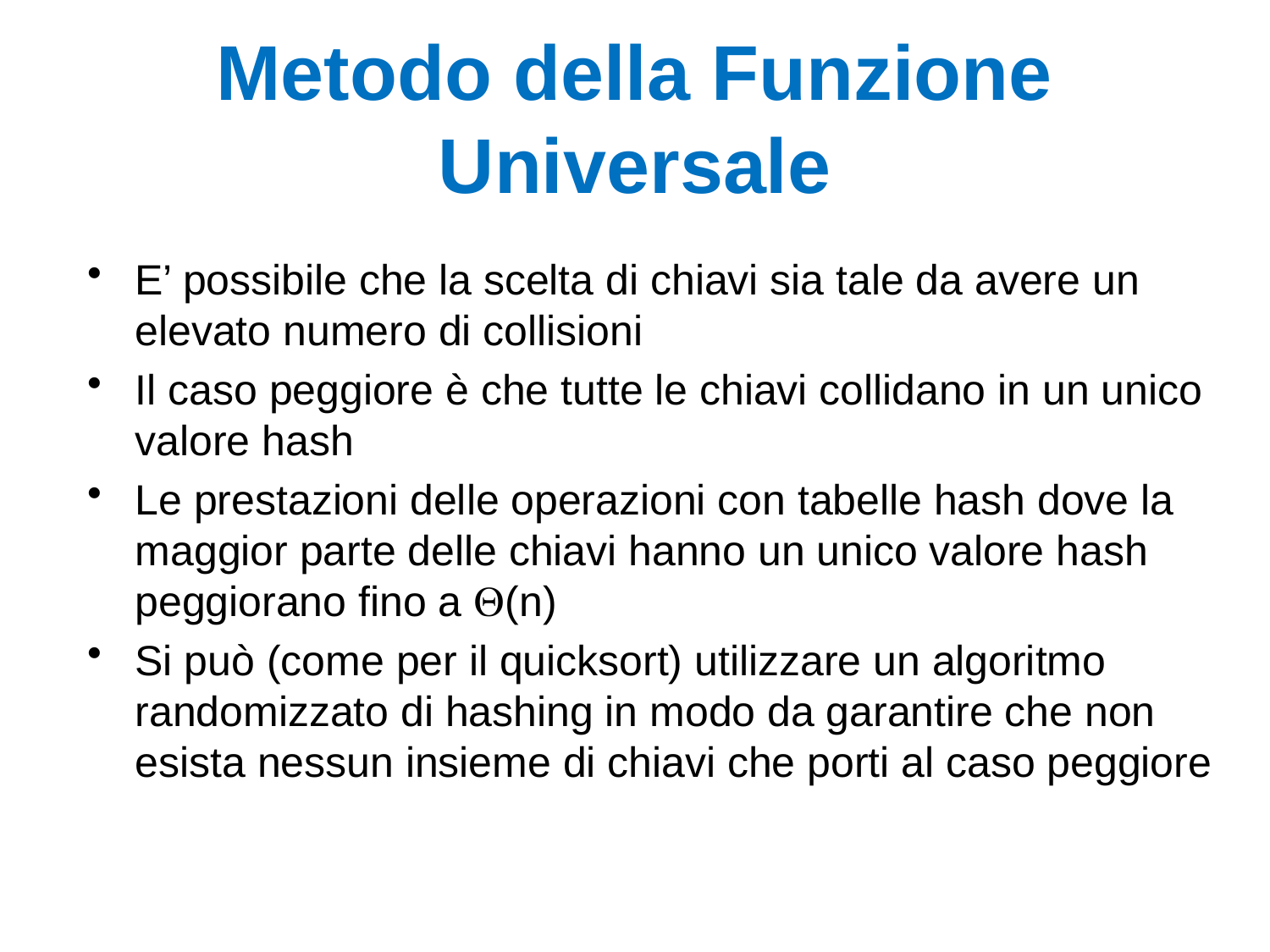

# Metodo della Funzione Universale
E’ possibile che la scelta di chiavi sia tale da avere un elevato numero di collisioni
Il caso peggiore è che tutte le chiavi collidano in un unico valore hash
Le prestazioni delle operazioni con tabelle hash dove la maggior parte delle chiavi hanno un unico valore hash peggiorano fino a Θ(n)
Si può (come per il quicksort) utilizzare un algoritmo randomizzato di hashing in modo da garantire che non esista nessun insieme di chiavi che porti al caso peggiore